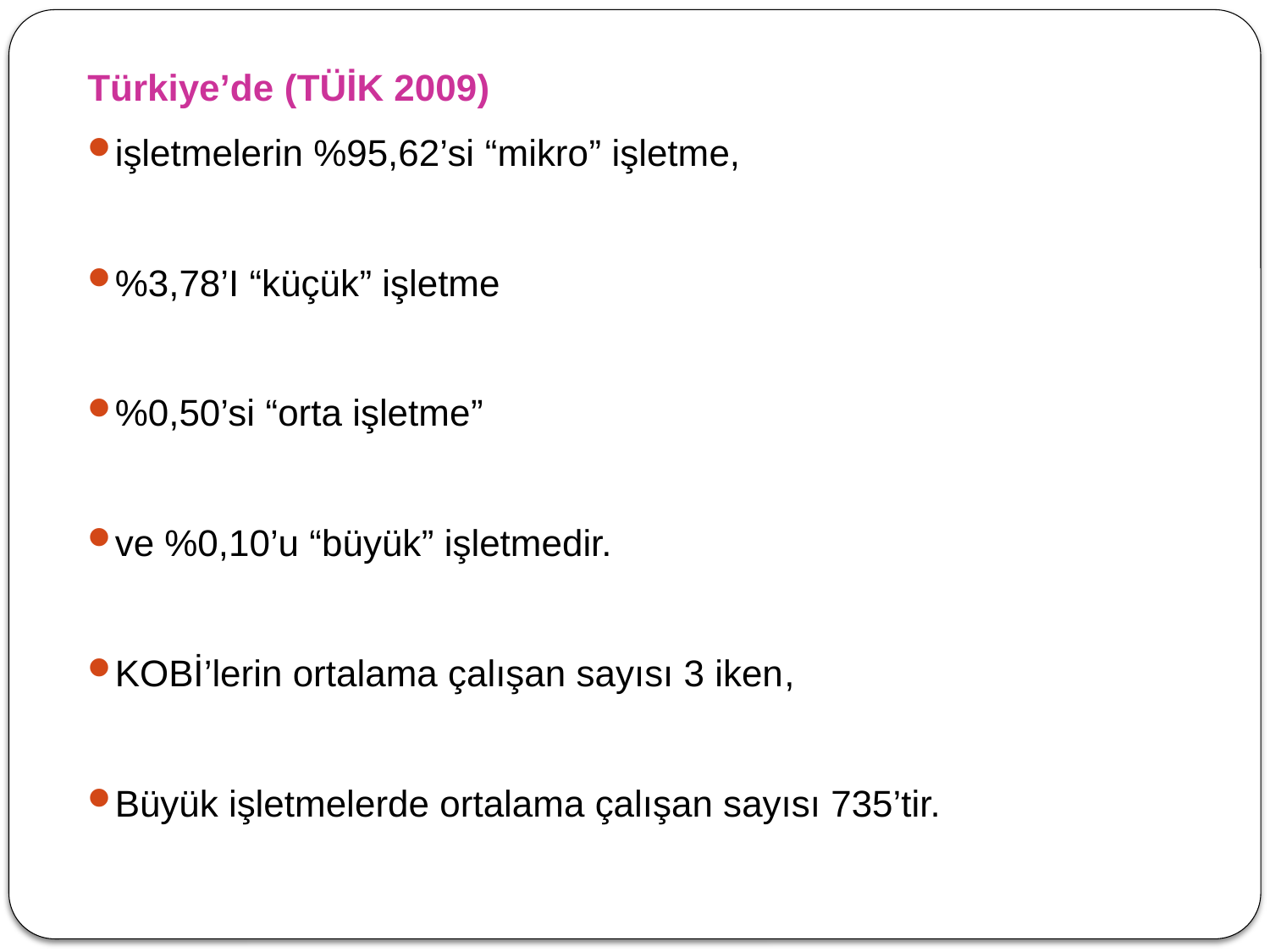

Türkiye’de (TÜİK 2009)
işletmelerin %95,62’si “mikro” işletme,

%3,78’I “küçük” işletme

%0,50’si “orta işletme”

ve %0,10’u “büyük” işletmedir.

KOBİ’lerin ortalama çalışan sayısı 3 iken,

Büyük işletmelerde ortalama çalışan sayısı 735’tir.